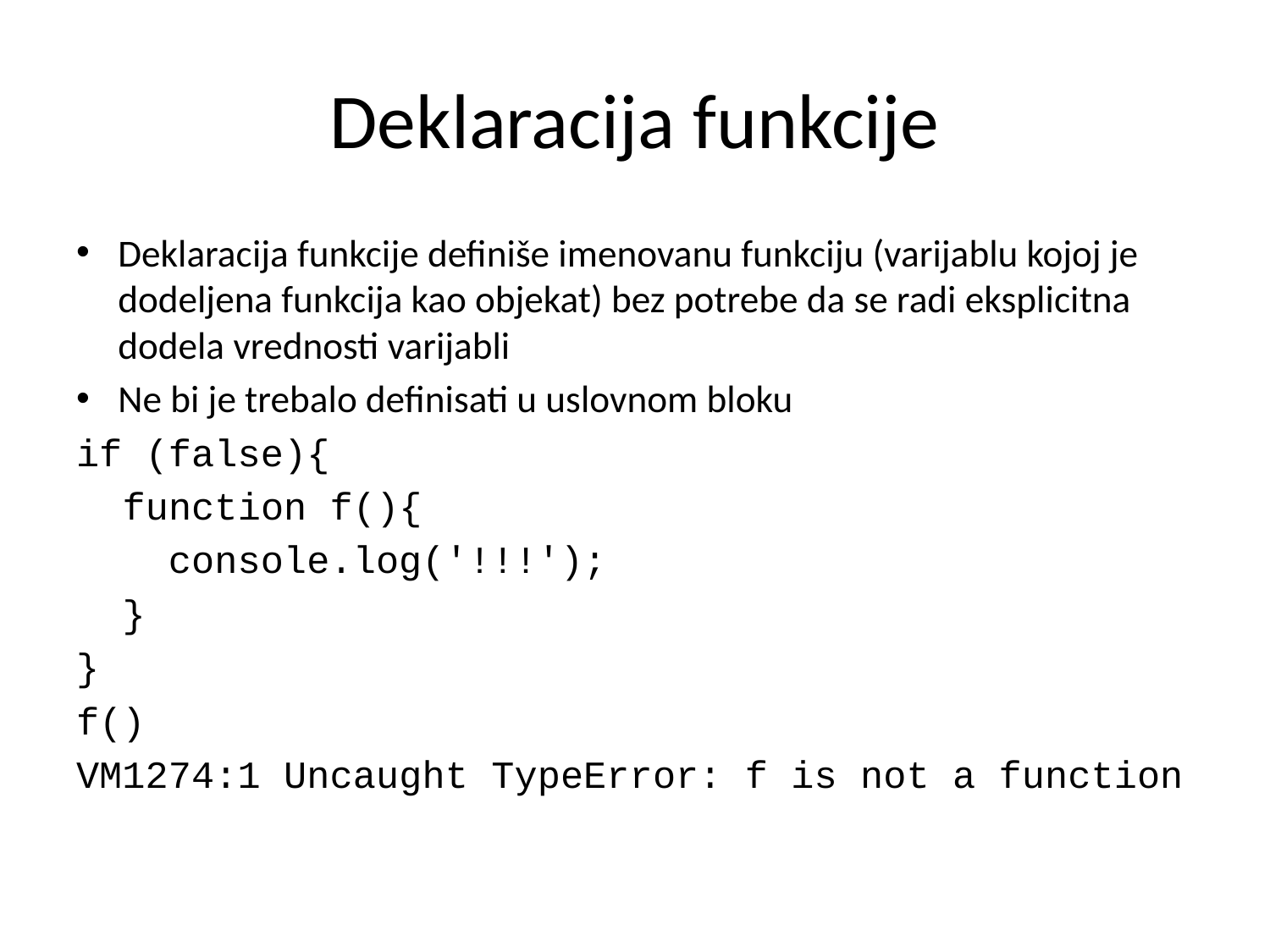

# Deklaracija funkcije
Deklaracija funkcije definiše imenovanu funkciju (varijablu kojoj je dodeljena funkcija kao objekat) bez potrebe da se radi eksplicitna dodela vrednosti varijabli
Ne bi je trebalo definisati u uslovnom bloku
if (false){
  function f(){
    console.log('!!!');
  }
}
f()
VM1274:1 Uncaught TypeError: f is not a function